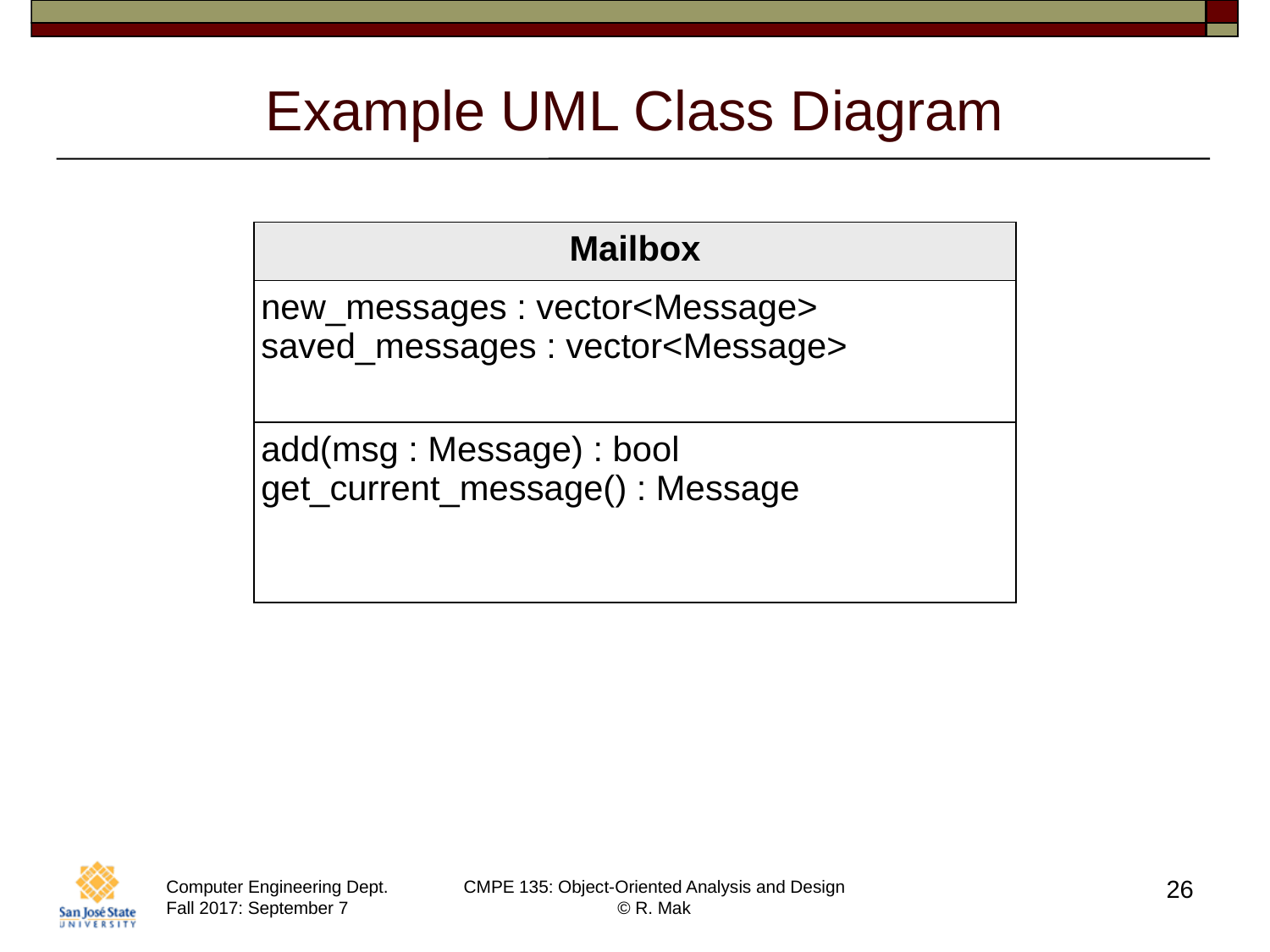

Example UML Class Diagram
| Mailbox |
| --- |
| new\_messages : vector<Message> saved\_messages : vector<Message> |
| add(msg : Message) : bool get\_current\_message() : Message |
26